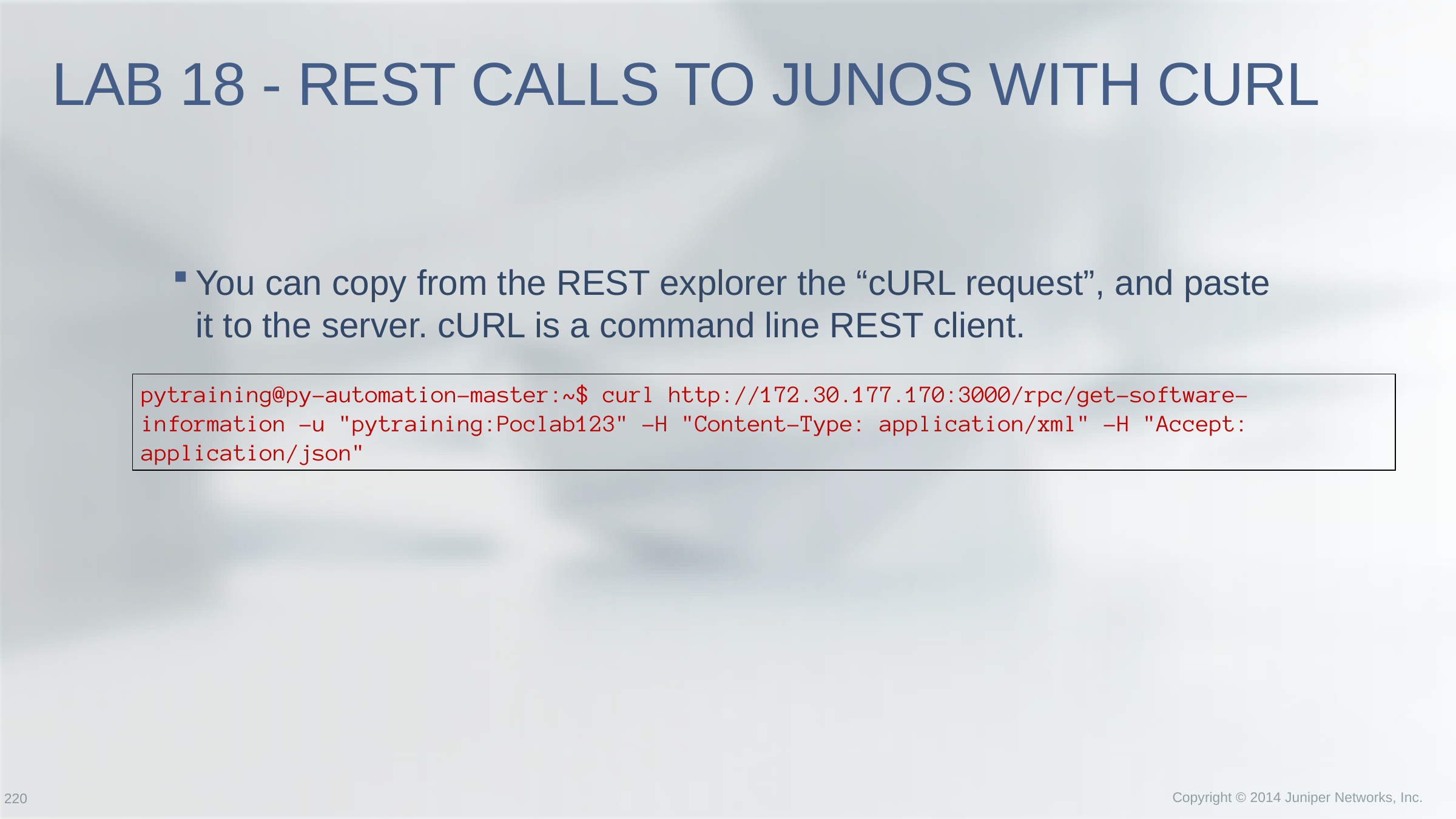

# LAB 18 - REST CALLS TO JUNOS WITH CURL
You can copy from the REST explorer the “cURL request”, and paste it to the server. cURL is a command line REST client.
pytraining@py-automation-master:~$ curl http://172.30.177.170:3000/rpc/get-software-information -u "pytraining:Poclab123" -H "Content-Type: application/xml" -H "Accept: application/json"